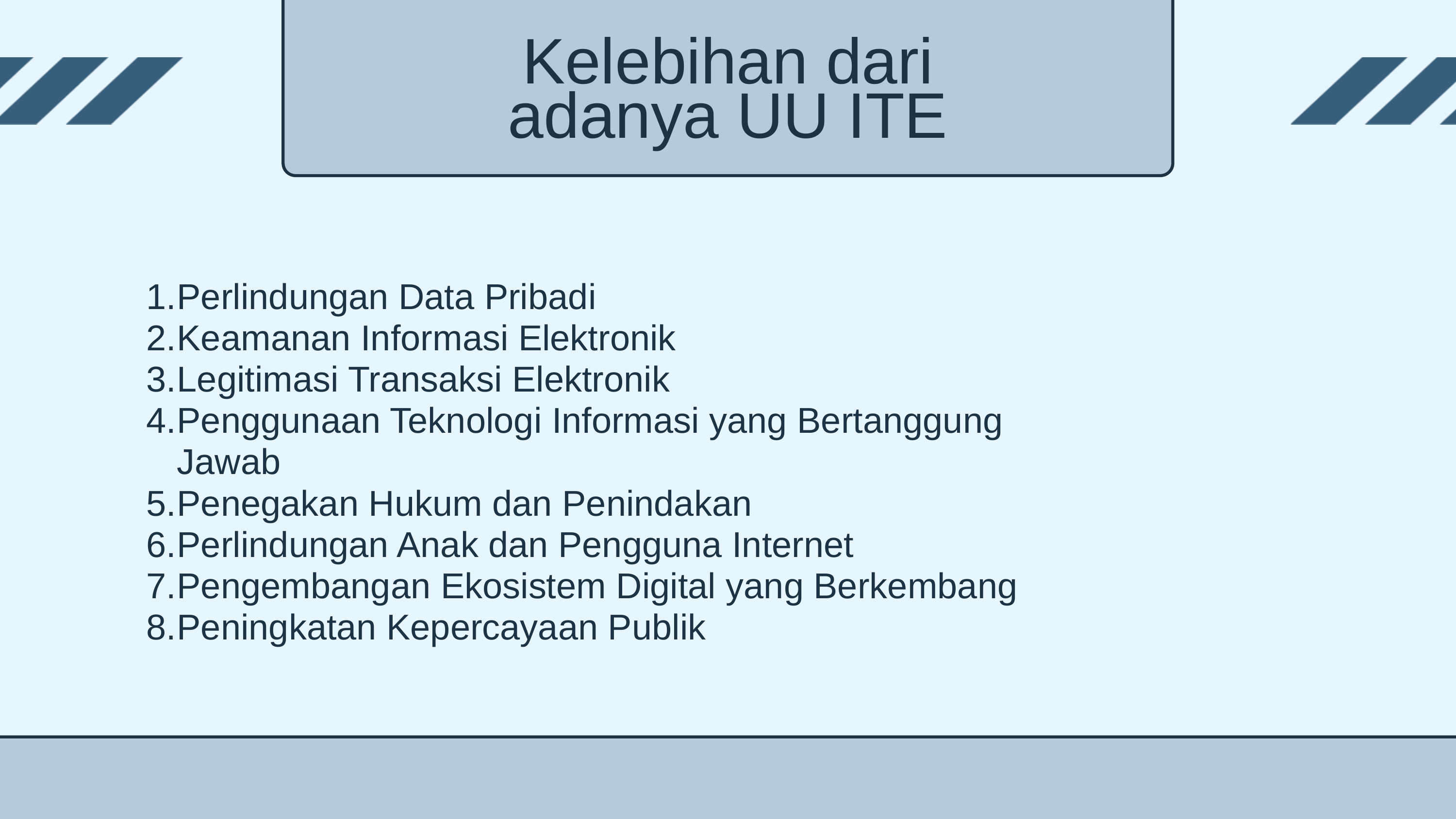

Kelebihan dari adanya UU ITE

Perlindungan Data Pribadi
Keamanan Informasi Elektronik
Legitimasi Transaksi Elektronik
Penggunaan Teknologi Informasi yang Bertanggung Jawab
Penegakan Hukum dan Penindakan
Perlindungan Anak dan Pengguna Internet
Pengembangan Ekosistem Digital yang Berkembang
Peningkatan Kepercayaan Publik